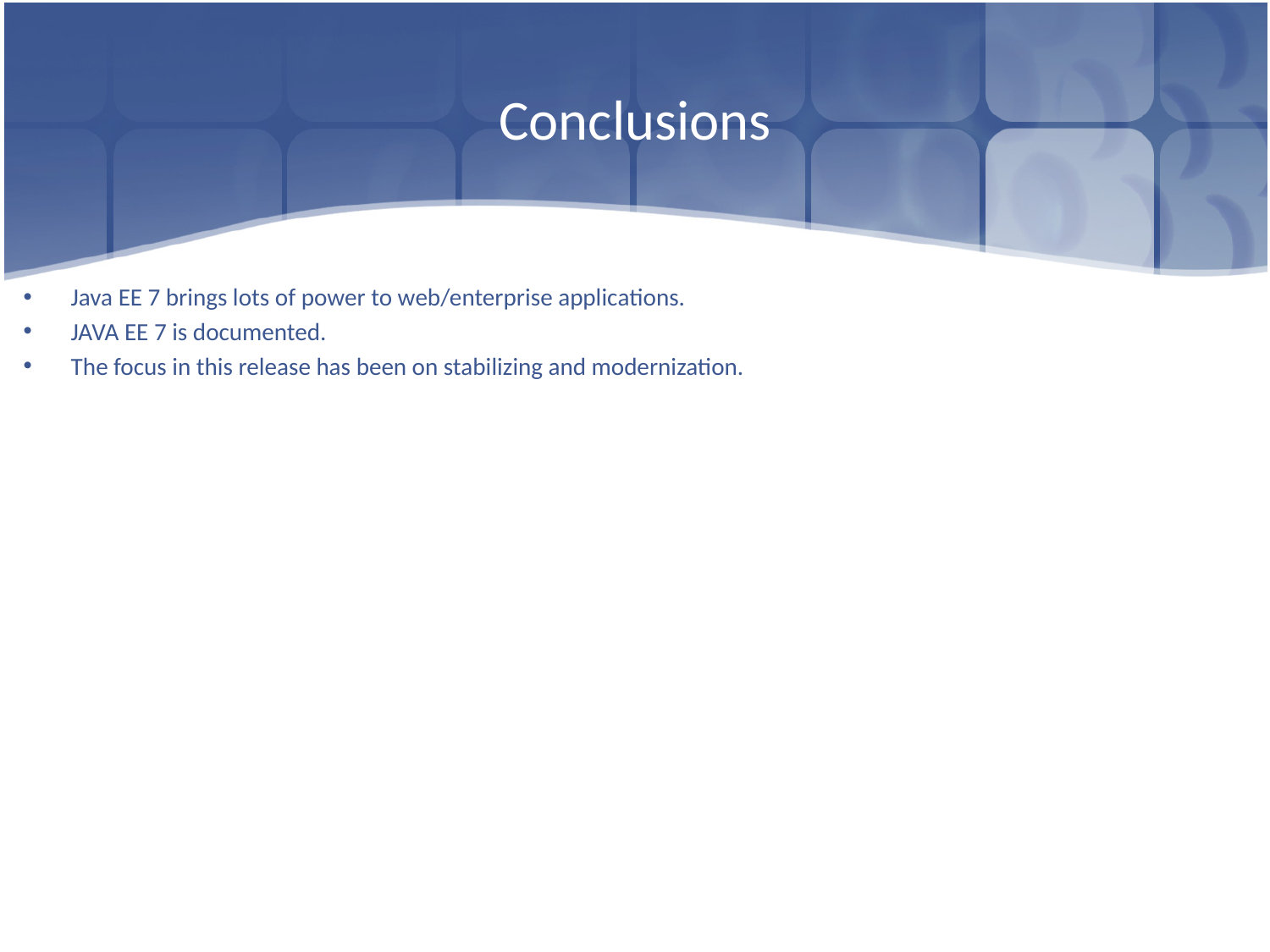

# Conclusions
Java EE 7 brings lots of power to web/enterprise applications.
JAVA EE 7 is documented.
The focus in this release has been on stabilizing and modernization.